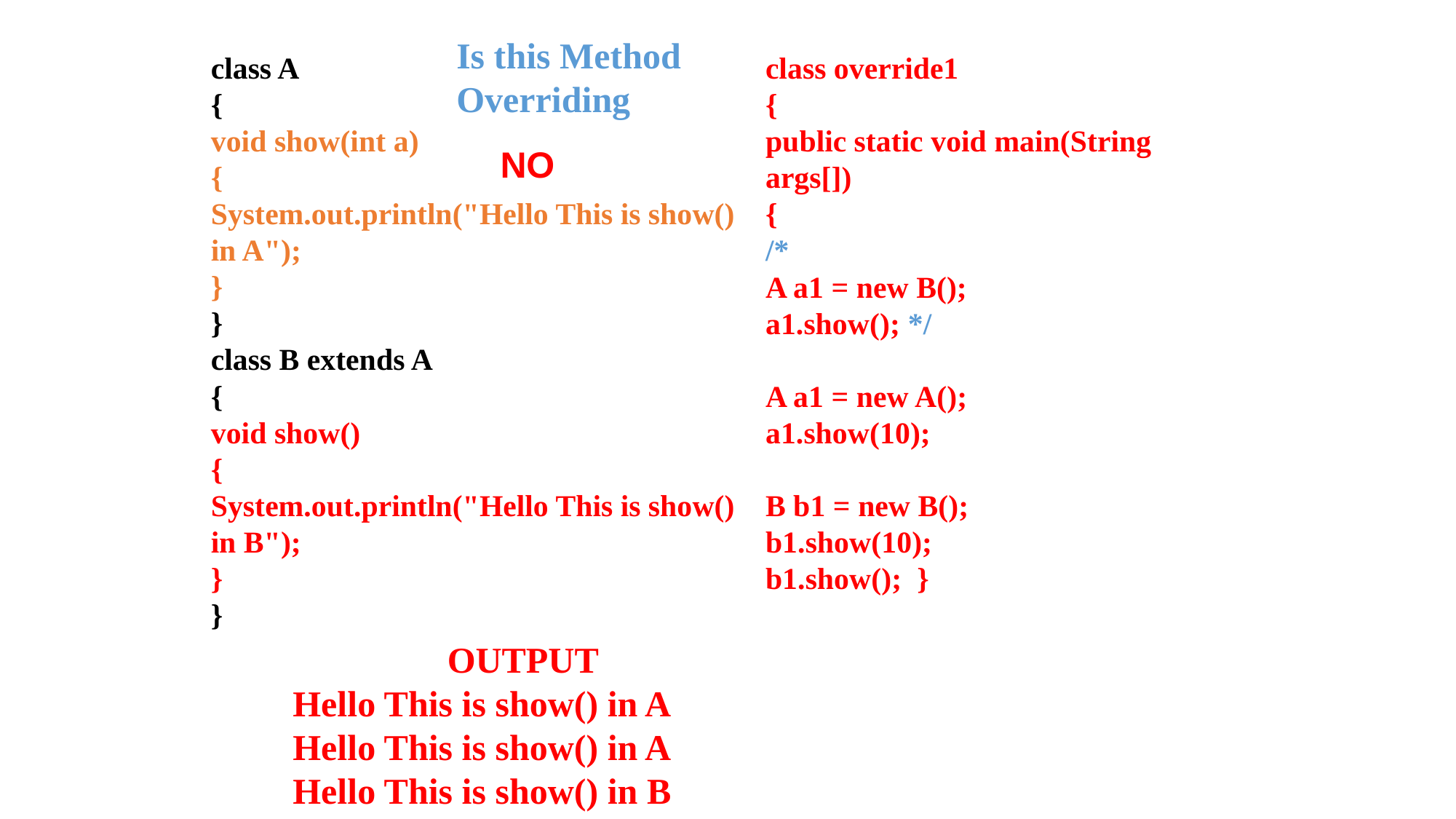

Is this Method
Overriding
class A
{
void show(int a)
{
System.out.println("Hello This is show() in A");
}
}
class B extends A
{
void show()
{
System.out.println("Hello This is show() in B");
}
}
class override1
{
public static void main(String args[])
{
/*
A a1 = new B();
a1.show(); */

A a1 = new A();
a1.show(10);

B b1 = new B();
b1.show(10);
b1.show();  }
NO
OUTPUT
Hello This is show() in A
Hello This is show() in A
Hello This is show() in B